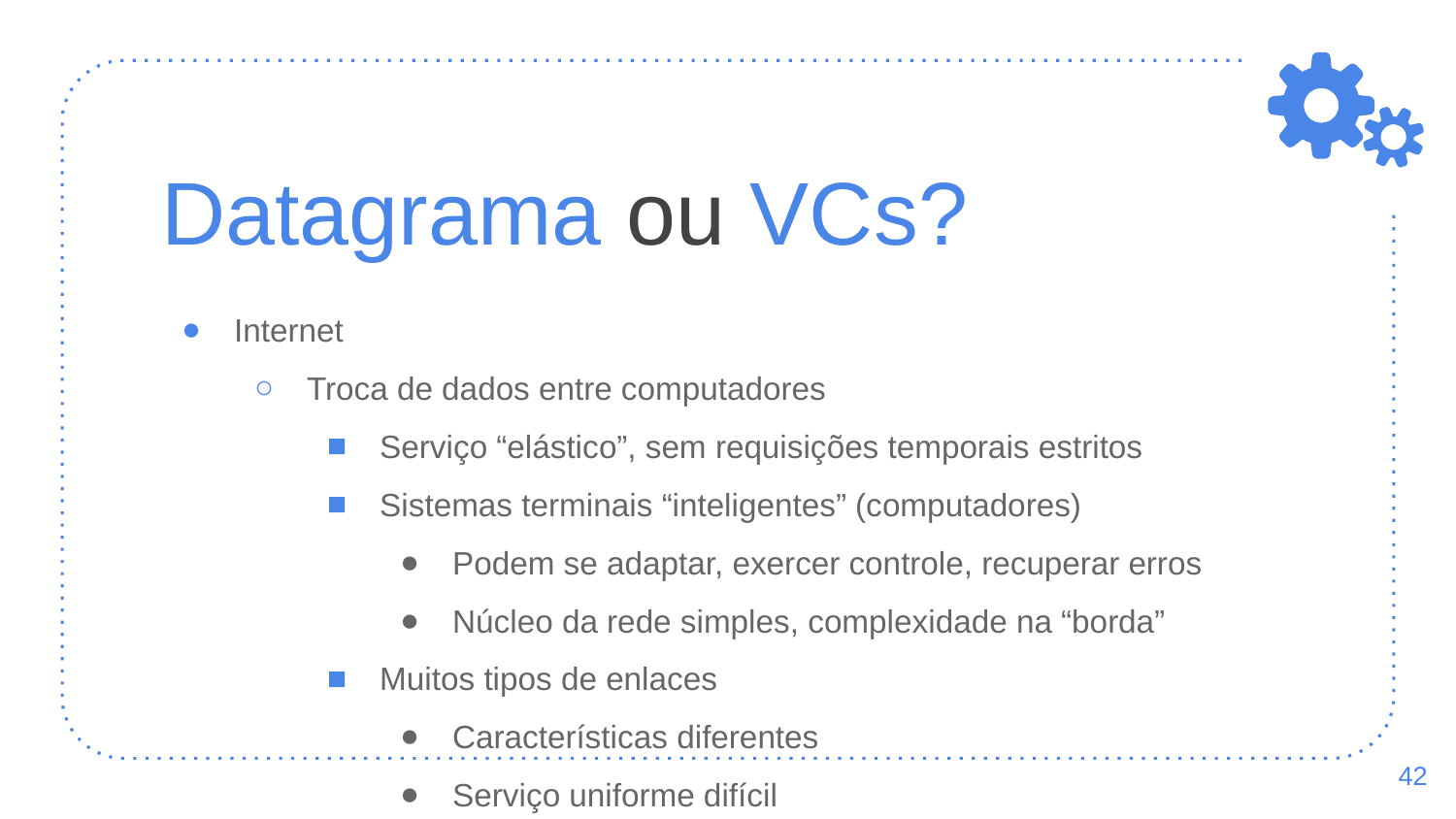

# Datagrama ou VCs?
Internet
Troca de dados entre computadores
Serviço “elástico”, sem requisições temporais estritos
Sistemas terminais “inteligentes” (computadores)
Podem se adaptar, exercer controle, recuperar erros
Núcleo da rede simples, complexidade na “borda”
Muitos tipos de enlaces
Características diferentes
Serviço uniforme difícil
42